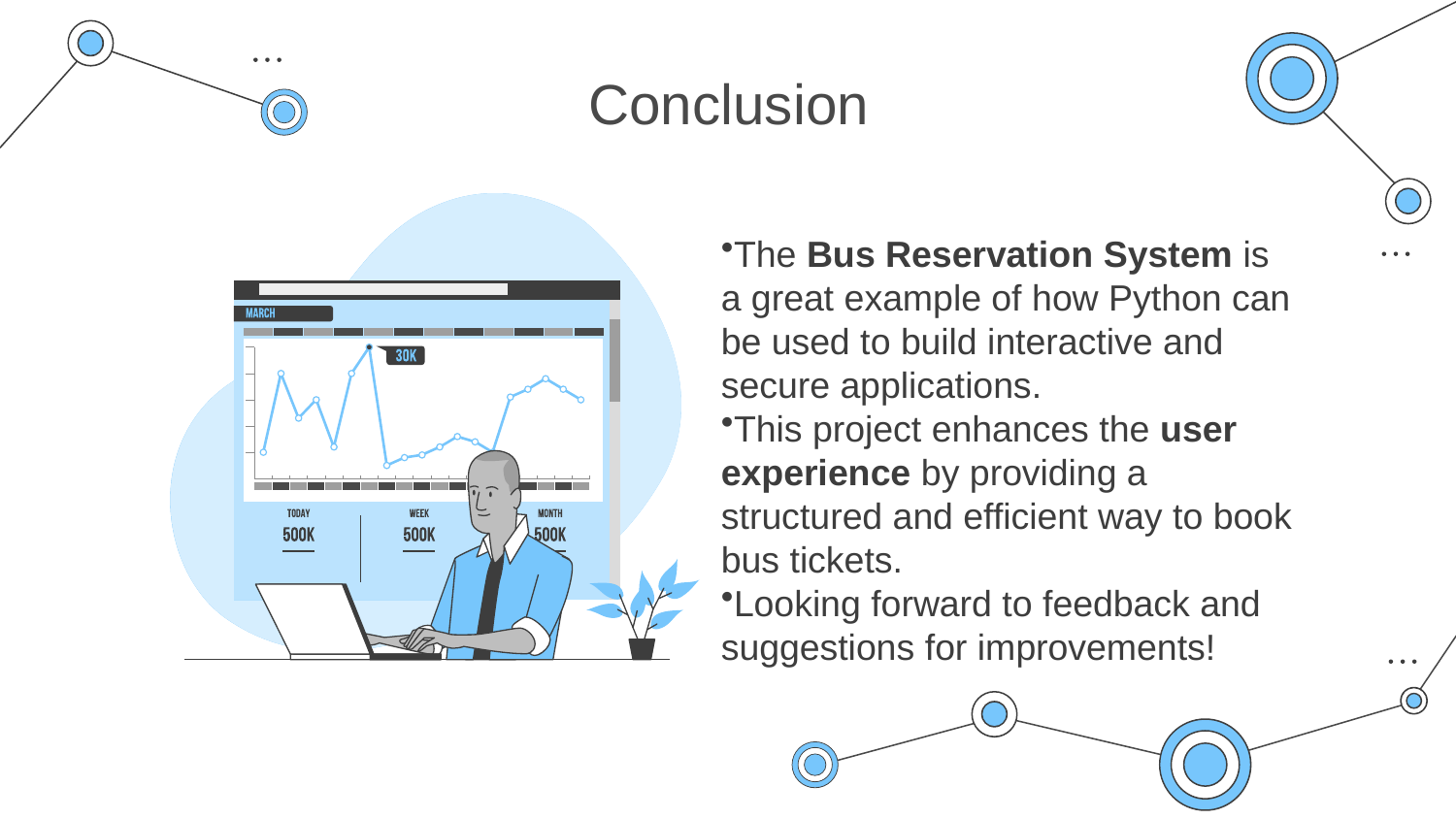

# Conclusion

The Bus Reservation System is a great example of how Python can be used to build interactive and secure applications.
This project enhances the user experience by providing a structured and efficient way to book bus tickets.
Looking forward to feedback and suggestions for improvements!